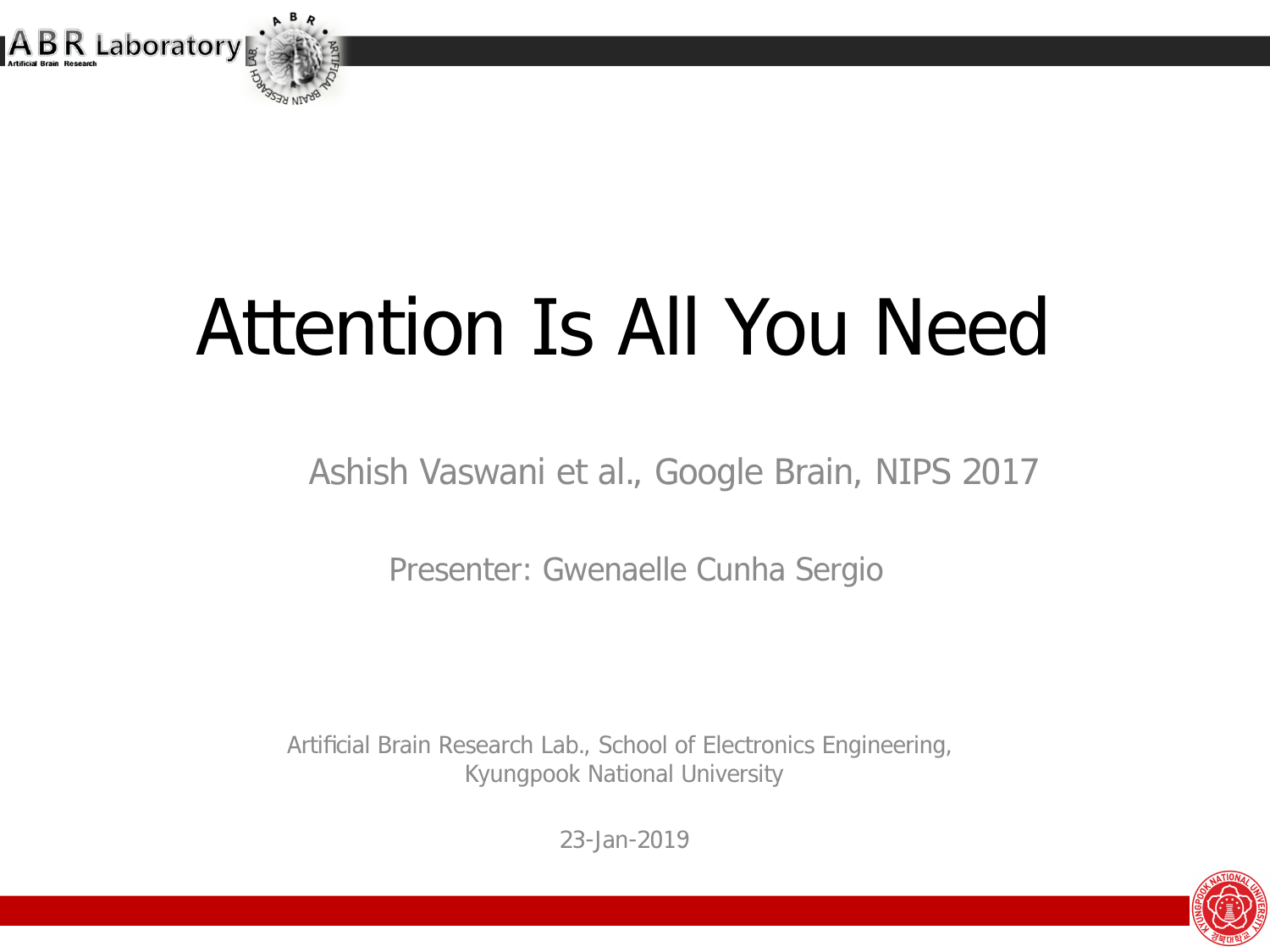

# Attention Is All You Need
   Ashish Vaswani et al., Google Brain, NIPS 2017

            Presenter: Gwenaelle Cunha Sergio

Artificial Brain Research Lab., School of Electronics Engineering, 
Kyungpook National University

23-Jan-2019